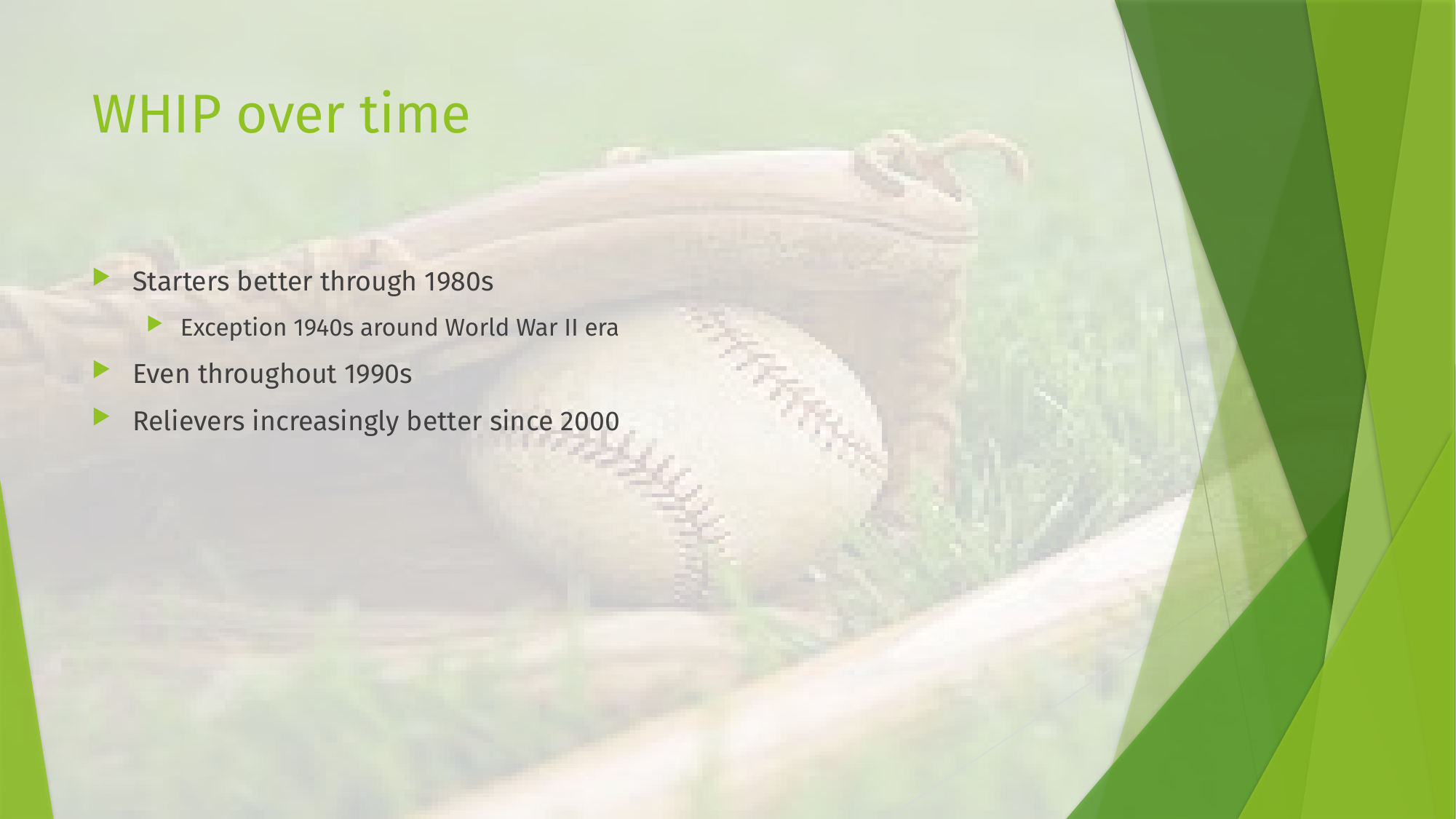

# WHIP over time
Starters better through 1980s
Exception 1940s around World War II era
Even throughout 1990s
Relievers increasingly better since 2000